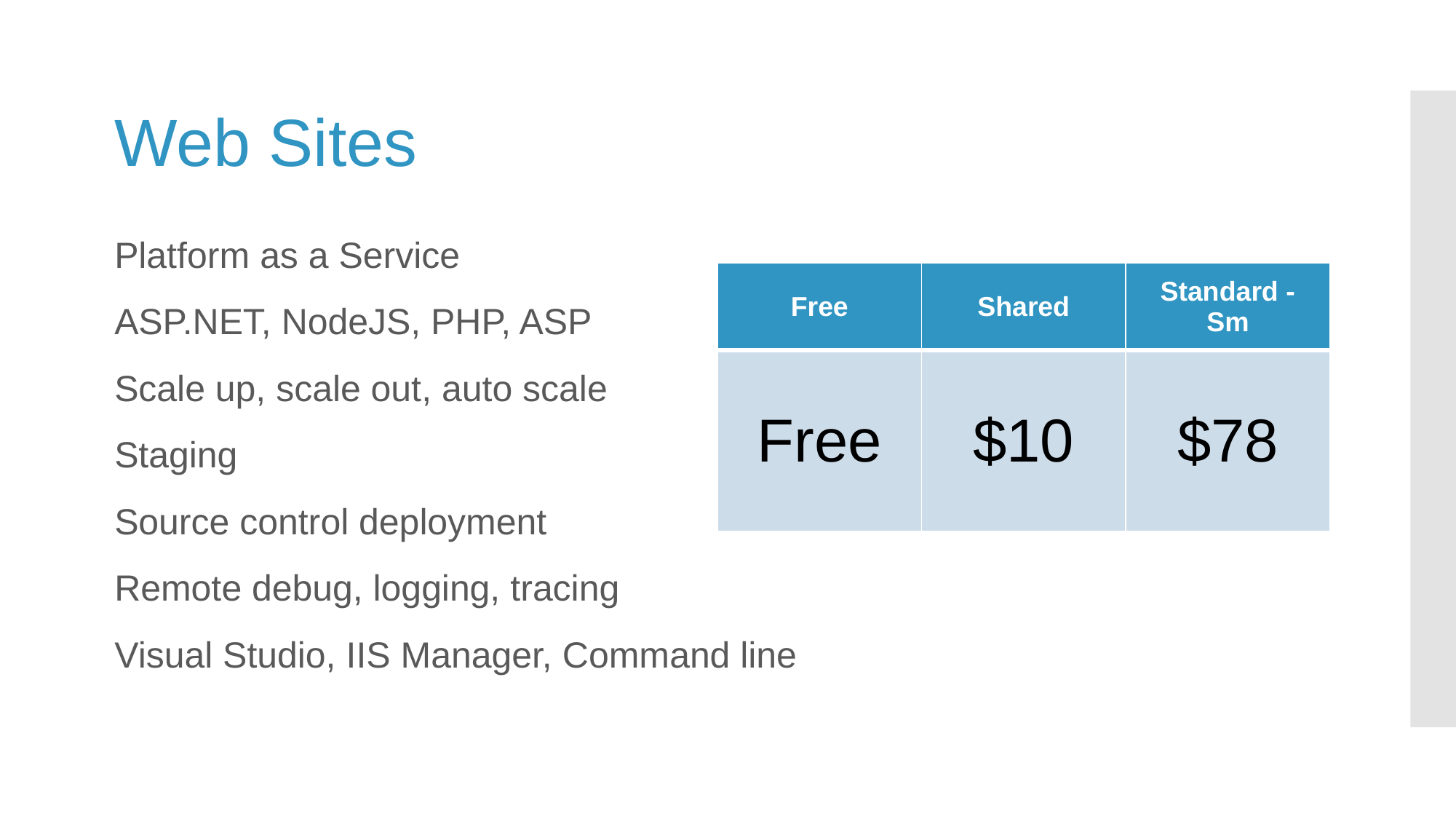

Web Sites
Platform as a Service
ASP.NET, NodeJS, PHP, ASP
Scale up, scale out, auto scale
Staging
Source control deployment
Remote debug, logging, tracing
Visual Studio, IIS Manager, Command line
| Free | Shared | Standard - Sm |
| --- | --- | --- |
| Free | $10 | $78 |